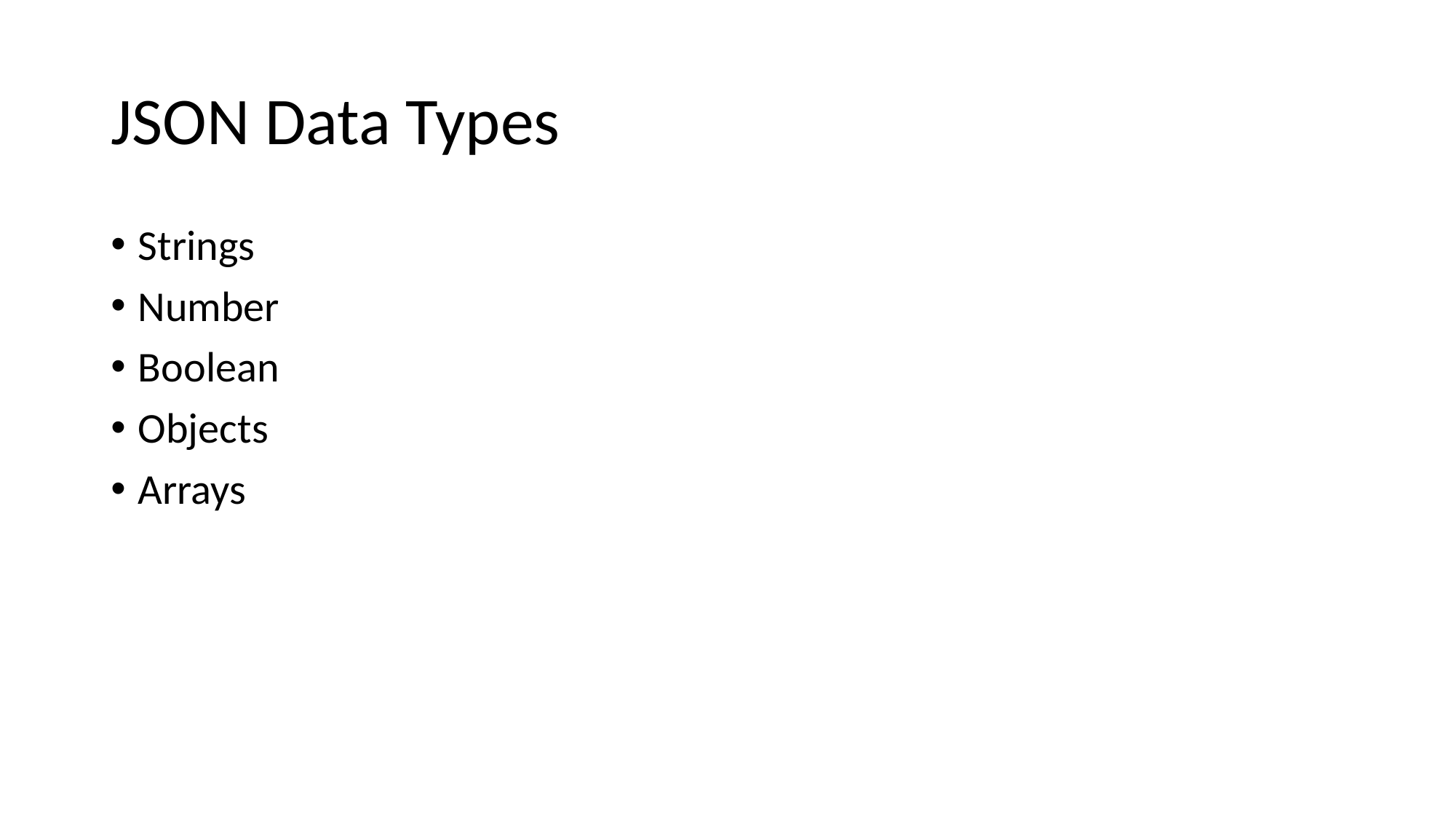

# JSON Data Types
Strings
Number
Boolean
Objects
Arrays